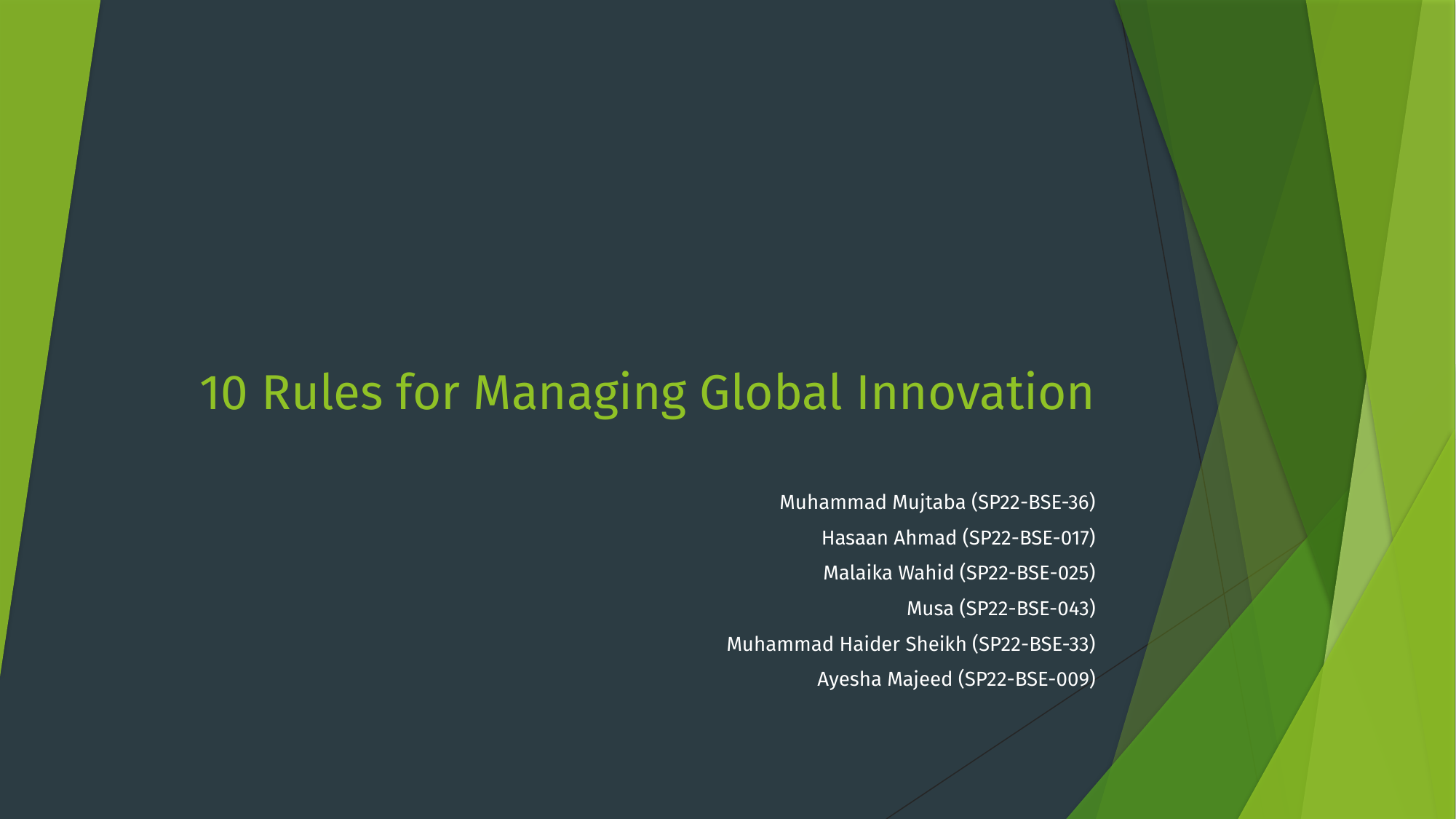

# 10 Rules for Managing Global Innovation
Muhammad Mujtaba (SP22-BSE-36)
Hasaan Ahmad (SP22-BSE-017)
Malaika Wahid (SP22-BSE-025)
Musa (SP22-BSE-043)
Muhammad Haider Sheikh (SP22-BSE-33)
Ayesha Majeed (SP22-BSE-009)